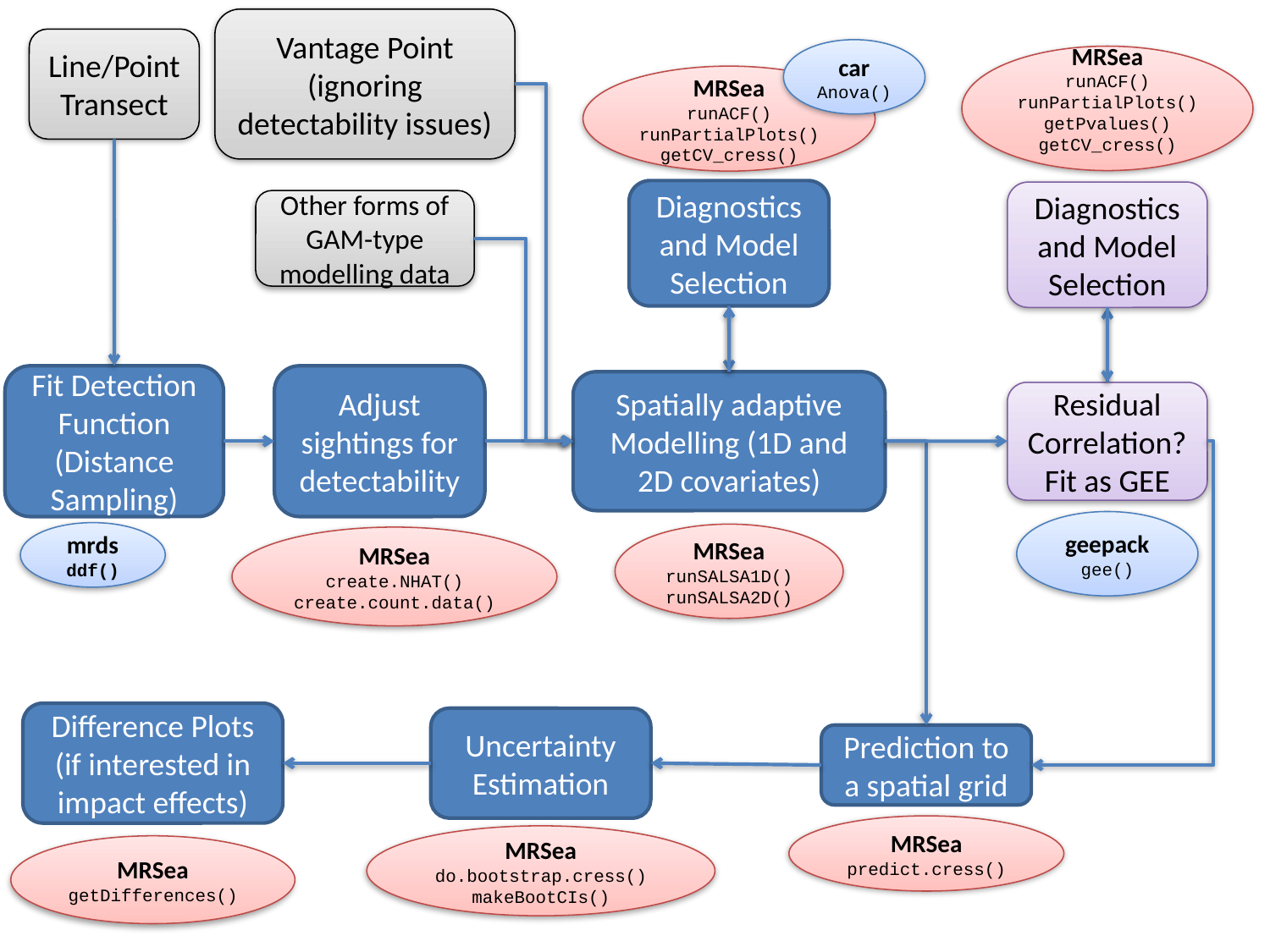

Vantage Point (ignoring detectability issues)
Line/Point Transect
car
Anova()
MRSea
runACF()
runPartialPlots()
getPvalues()
getCV_cress()

MRSea
runACF()
runPartialPlots()
getCV_cress()
Diagnostics and Model Selection
Diagnostics and Model Selection
Other forms of GAM-type modelling data
Fit Detection Function (Distance Sampling)
Adjust sightings for detectability
Spatially adaptive Modelling (1D and 2D covariates)
Residual Correlation? Fit as GEE
geepack
gee()
mrds
ddf()
MRSea
runSALSA1D() runSALSA2D()
MRSea
create.NHAT() create.count.data()
Difference Plots (if interested in impact effects)
Uncertainty Estimation
Prediction to a spatial grid
MRSea
predict.cress()
MRSea
do.bootstrap.cress()
makeBootCIs()
MRSea
getDifferences()